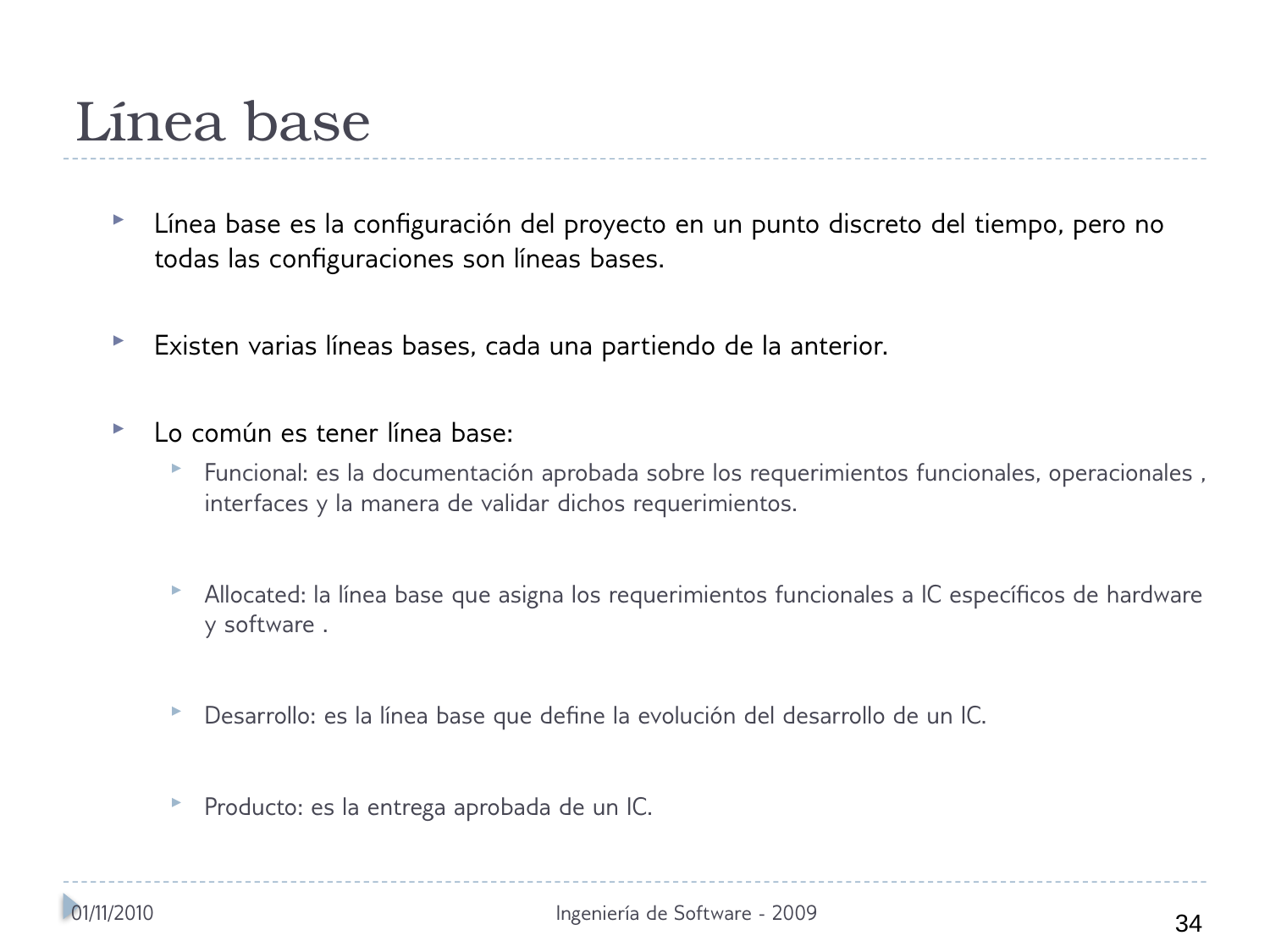

# Línea base
Línea base es la configuración del proyecto en un punto discreto del tiempo, pero no todas las configuraciones son líneas bases.

Existen varias líneas bases, cada una partiendo de la anterior.

Lo común es tener línea base:
Funcional: es la documentación aprobada sobre los requerimientos funcionales, operacionales , interfaces y la manera de validar dichos requerimientos.

Allocated: la línea base que asigna los requerimientos funcionales a IC específicos de hardware y software .

Desarrollo: es la línea base que define la evolución del desarrollo de un IC.

Producto: es la entrega aprobada de un IC.

01/11/2010
Ingeniería de Software - 2009
34